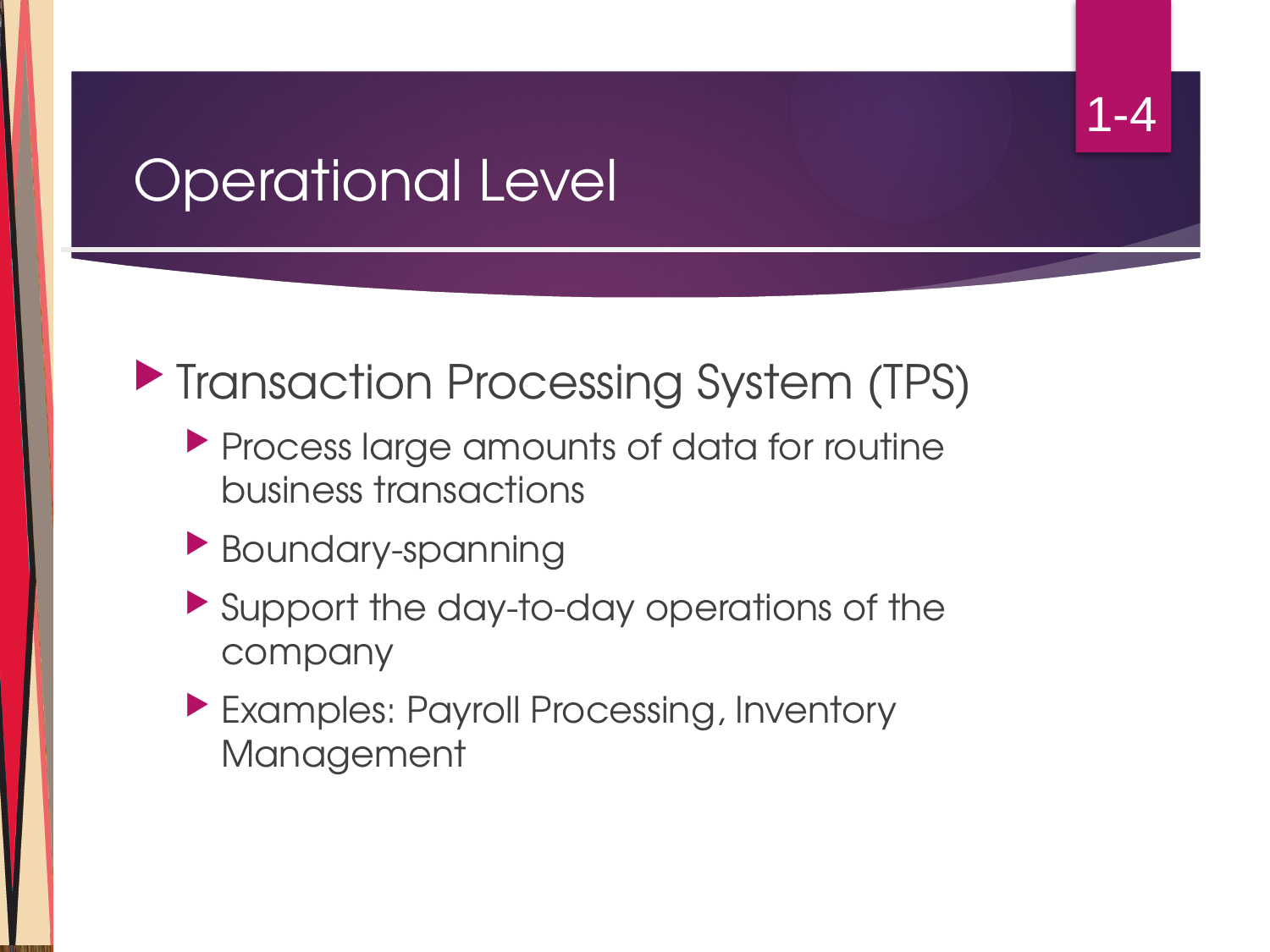

1-4
# Operational Level
Transaction Processing System (TPS)
Process large amounts of data for routine business transactions
Boundary-spanning
Support the day-to-day operations of the company
Examples: Payroll Processing, Inventory Management